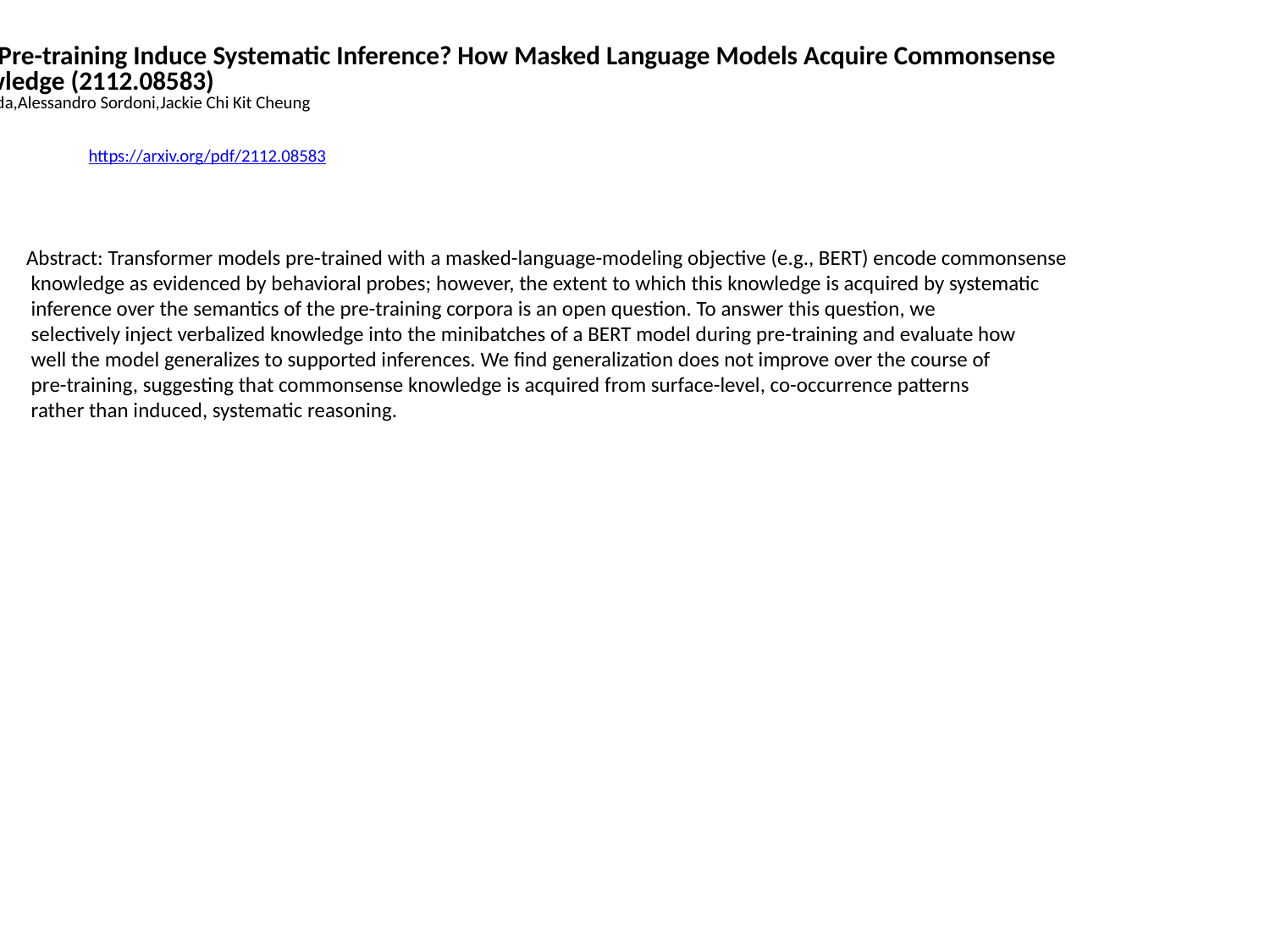

Does Pre-training Induce Systematic Inference? How Masked Language Models Acquire Commonsense
 Knowledge (2112.08583)
Ian Porada,Alessandro Sordoni,Jackie Chi Kit Cheung

https://arxiv.org/pdf/2112.08583

Abstract: Transformer models pre-trained with a masked-language-modeling objective (e.g., BERT) encode commonsense
 knowledge as evidenced by behavioral probes; however, the extent to which this knowledge is acquired by systematic
 inference over the semantics of the pre-training corpora is an open question. To answer this question, we
 selectively inject verbalized knowledge into the minibatches of a BERT model during pre-training and evaluate how
 well the model generalizes to supported inferences. We find generalization does not improve over the course of
 pre-training, suggesting that commonsense knowledge is acquired from surface-level, co-occurrence patterns
 rather than induced, systematic reasoning.